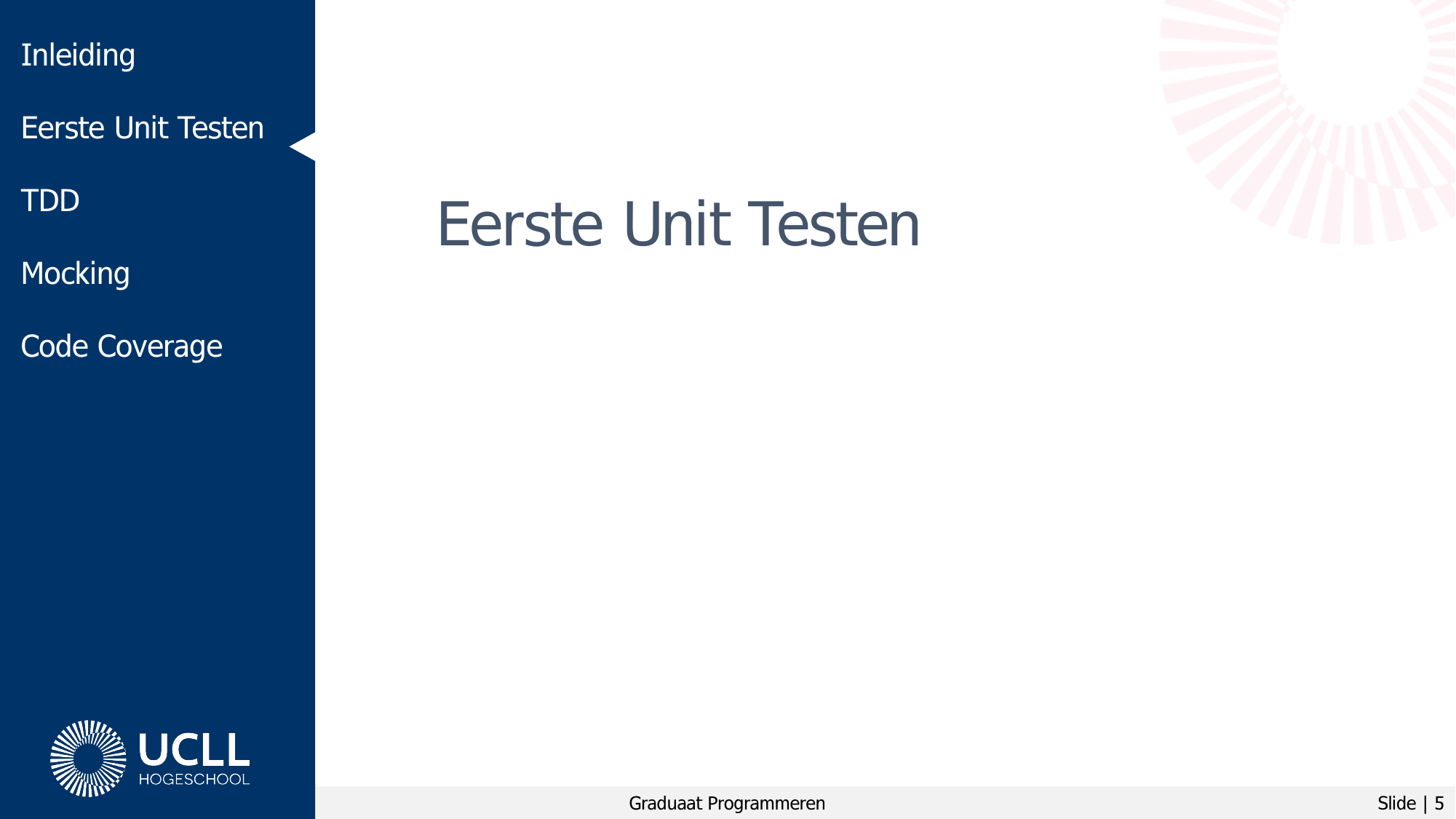

Inleiding

Eerste Unit Testen

TDD

Mocking

Code Coverage

# Eerste Unit Testen